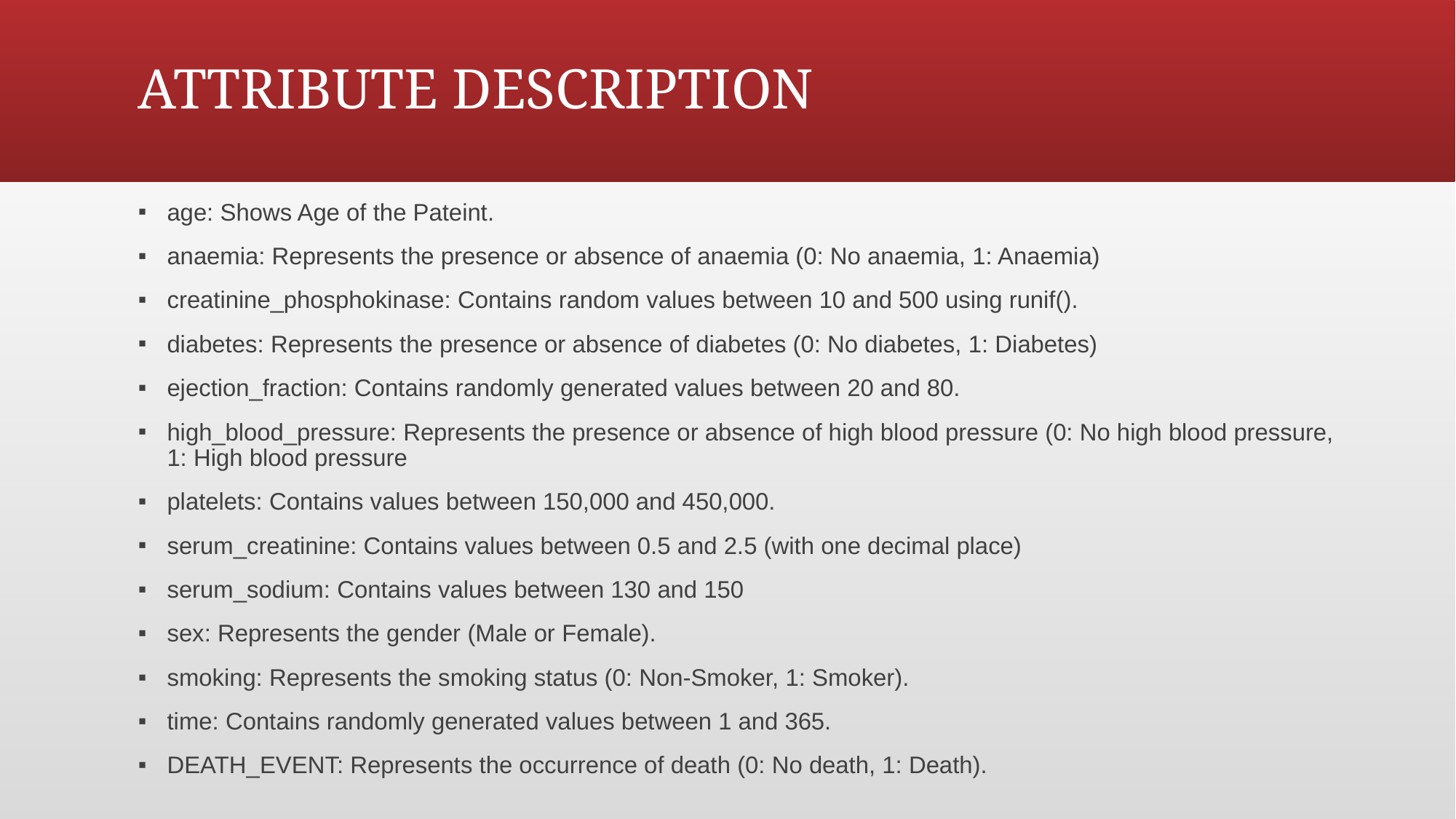

# ATTRIBUTE DESCRIPTION
age: Shows Age of the Pateint.
anaemia: Represents the presence or absence of anaemia (0: No anaemia, 1: Anaemia)
creatinine_phosphokinase: Contains random values between 10 and 500 using runif().
diabetes: Represents the presence or absence of diabetes (0: No diabetes, 1: Diabetes)
ejection_fraction: Contains randomly generated values between 20 and 80.
high_blood_pressure: Represents the presence or absence of high blood pressure (0: No high blood pressure, 1: High blood pressure
platelets: Contains values between 150,000 and 450,000.
serum_creatinine: Contains values between 0.5 and 2.5 (with one decimal place)
serum_sodium: Contains values between 130 and 150
sex: Represents the gender (Male or Female).
smoking: Represents the smoking status (0: Non-Smoker, 1: Smoker).
time: Contains randomly generated values between 1 and 365.
DEATH_EVENT: Represents the occurrence of death (0: No death, 1: Death).